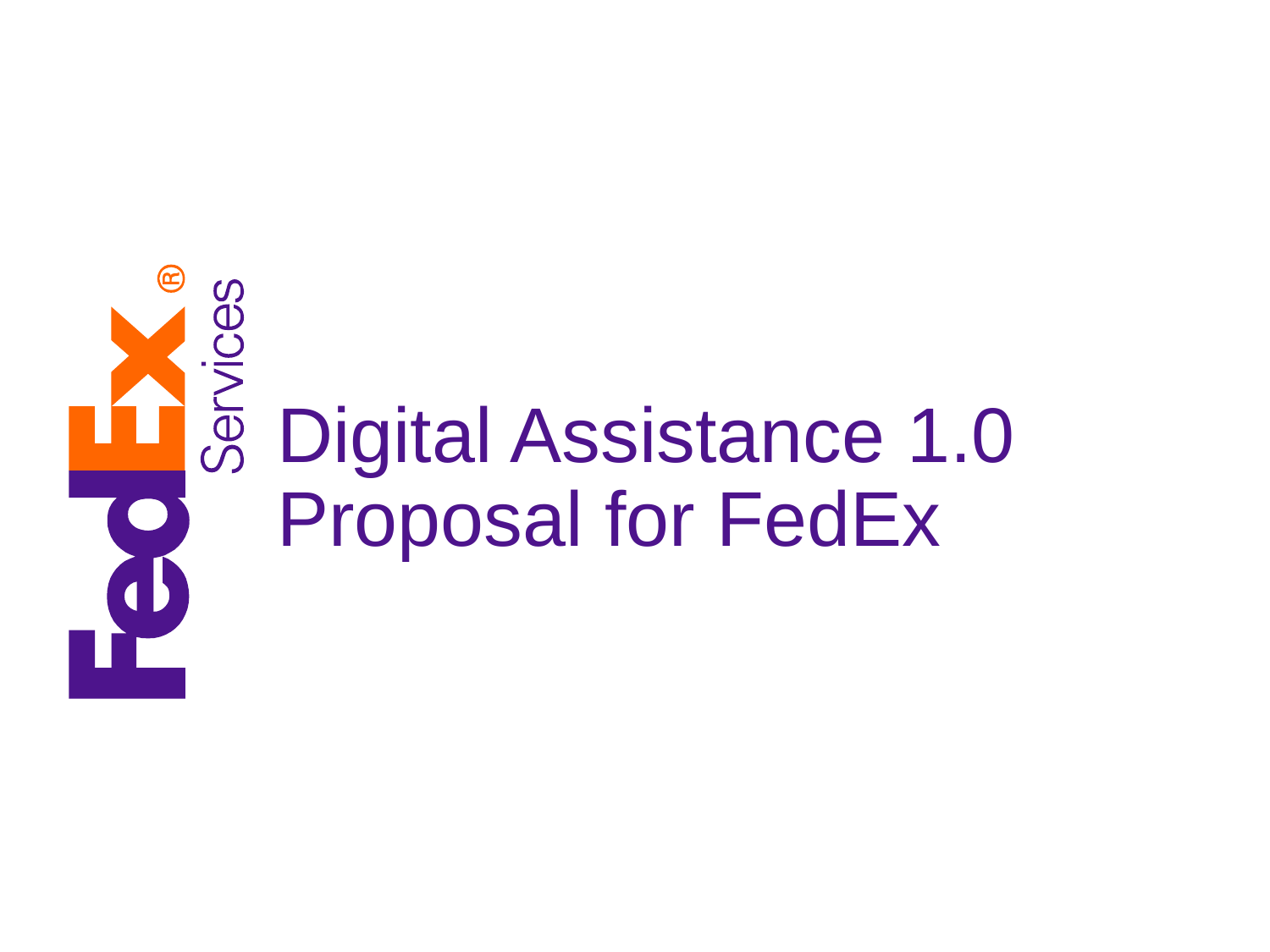

# Digital Assistance 1.0 Proposal for FedEx